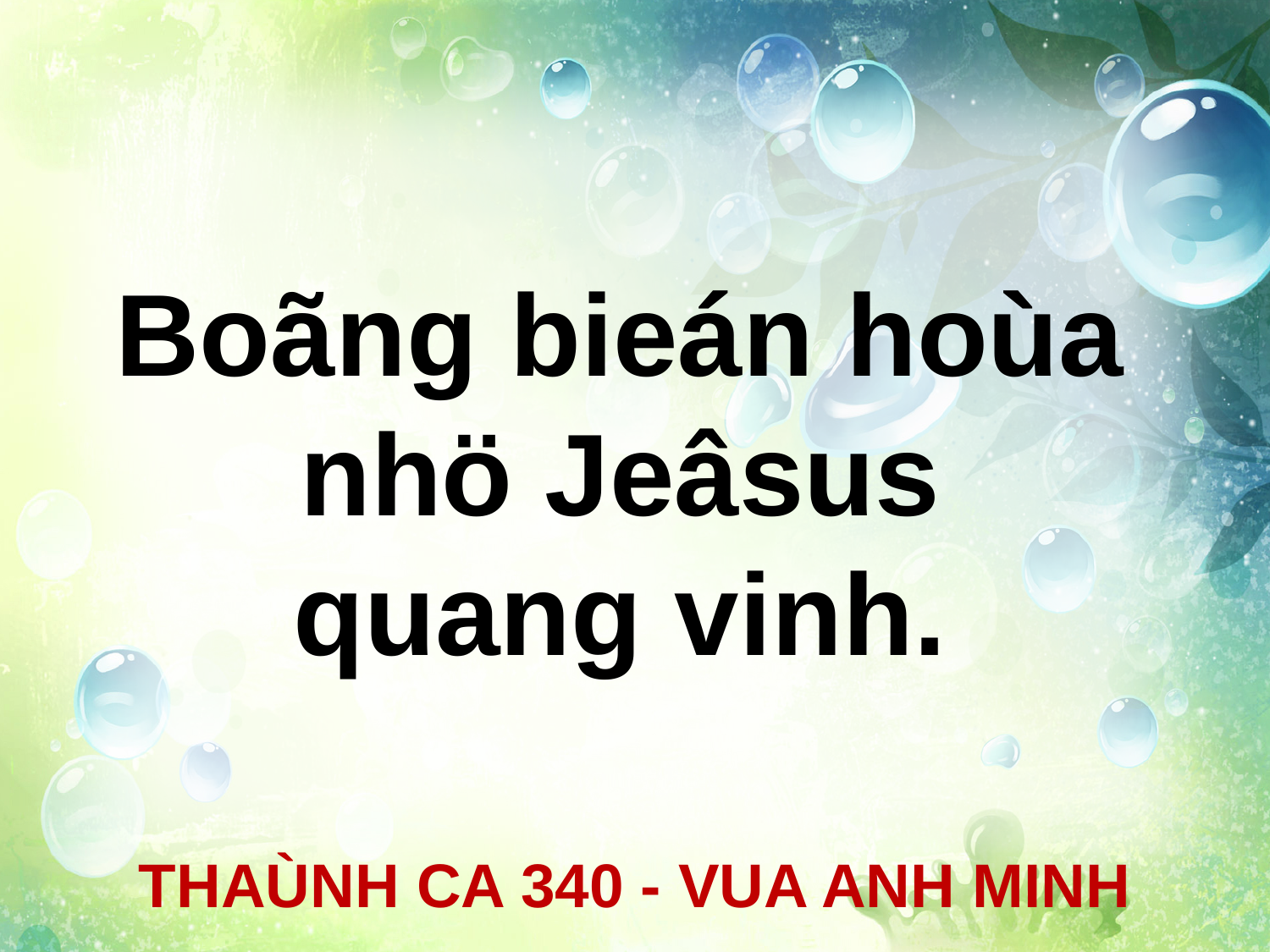

Boãng bieán hoùa
nhö Jeâsus
quang vinh.
THAÙNH CA 340 - VUA ANH MINH